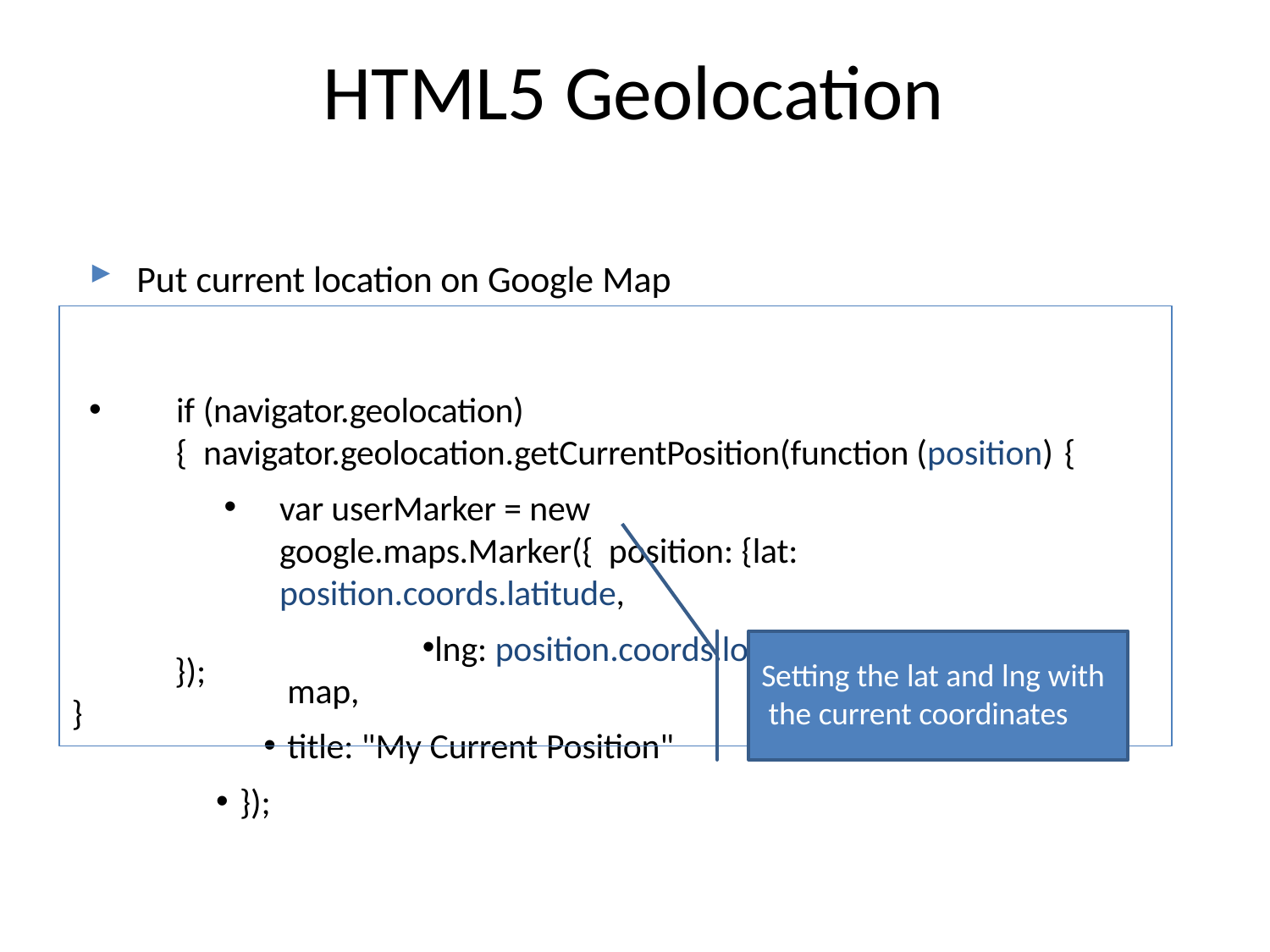

# HTML5 Geolocation
Put current location on Google Map

if (navigator.geolocation) {  navigator.geolocation.getCurrentPosition(function (position) {
var userMarker = new google.maps.Marker({  position: {lat: position.coords.latitude,
lng: position.coords.longitude},  map: map,
title: "My Current Position"
});

});
Setting the lat and lng with  the current coordinates
}